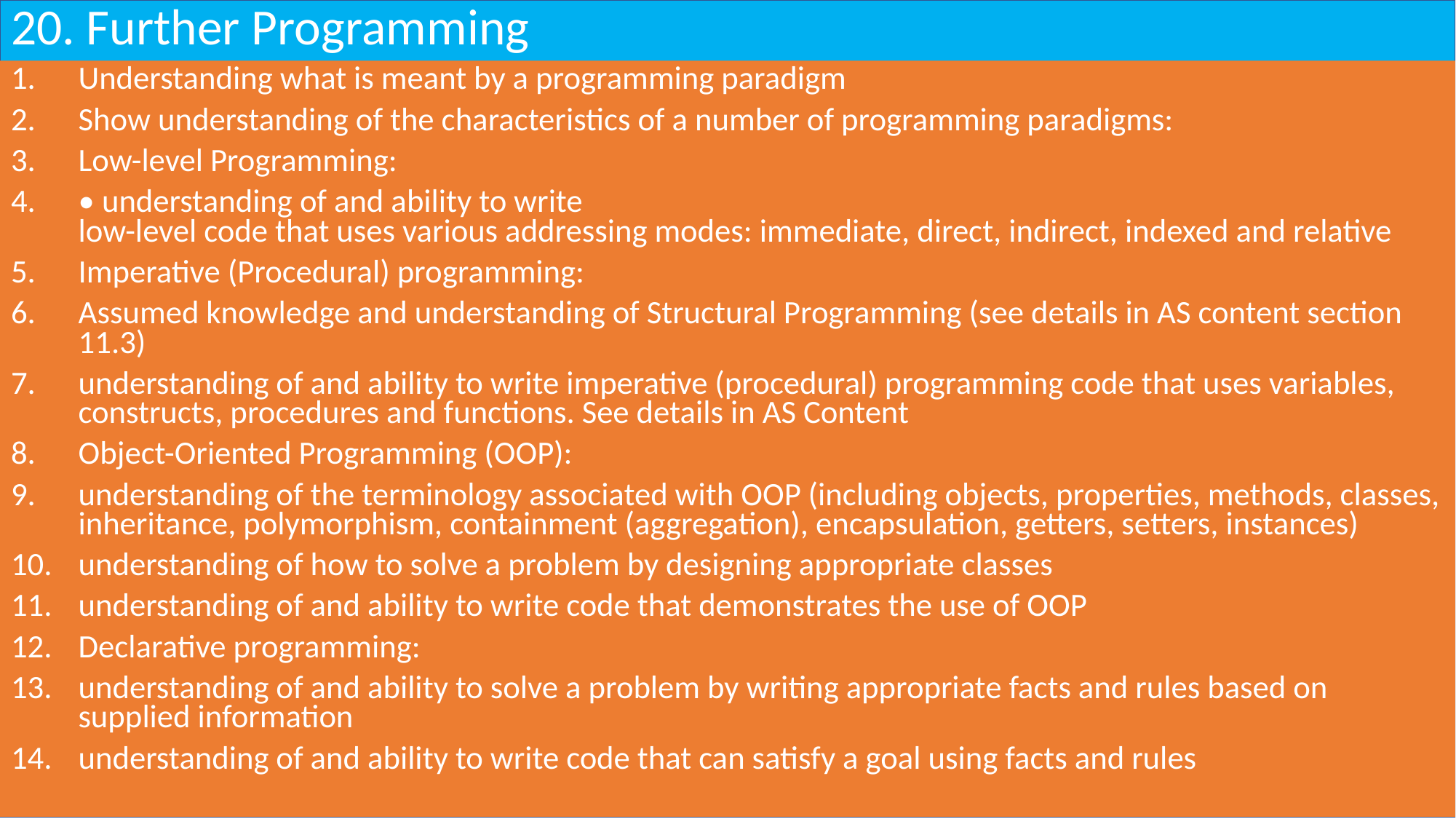

# 20. Further Programming
Understanding what is meant by a programming paradigm
Show understanding of the characteristics of a number of programming paradigms:
Low-level Programming:
• understanding of and ability to write
low-level code that uses various addressing modes: immediate, direct, indirect, indexed and relative
Imperative (Procedural) programming:
Assumed knowledge and understanding of Structural Programming (see details in AS content section 11.3)
understanding of and ability to write imperative (procedural) programming code that uses variables, constructs, procedures and functions. See details in AS Content
Object-Oriented Programming (OOP):
understanding of the terminology associated with OOP (including objects, properties, methods, classes, inheritance, polymorphism, containment (aggregation), encapsulation, getters, setters, instances)
understanding of how to solve a problem by designing appropriate classes
understanding of and ability to write code that demonstrates the use of OOP
Declarative programming:
understanding of and ability to solve a problem by writing appropriate facts and rules based on supplied information
understanding of and ability to write code that can satisfy a goal using facts and rules